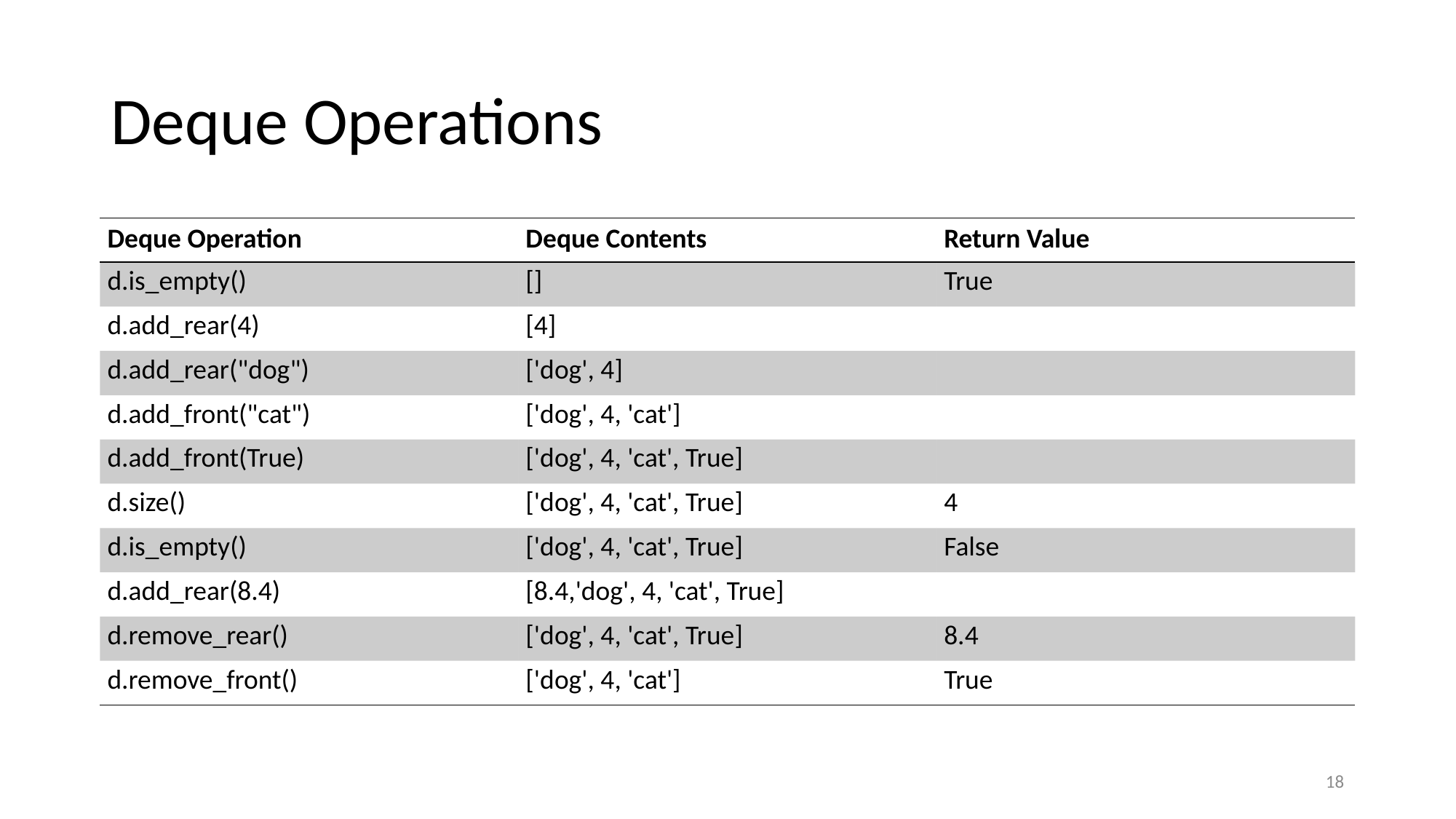

# Deque Operations
| Deque Operation | Deque Contents | Return Value |
| --- | --- | --- |
| d.is\_empty() | [] | True |
| d.add\_rear(4) | [4] |  |
| d.add\_rear("dog") | ['dog', 4] |  |
| d.add\_front("cat") | ['dog', 4, 'cat'] |  |
| d.add\_front(True) | ['dog', 4, 'cat', True] |  |
| d.size() | ['dog', 4, 'cat', True] | 4 |
| d.is\_empty() | ['dog', 4, 'cat', True] | False |
| d.add\_rear(8.4) | [8.4,'dog', 4, 'cat', True] |  |
| d.remove\_rear() | ['dog', 4, 'cat', True] | 8.4 |
| d.remove\_front() | ['dog', 4, 'cat'] | True |
18